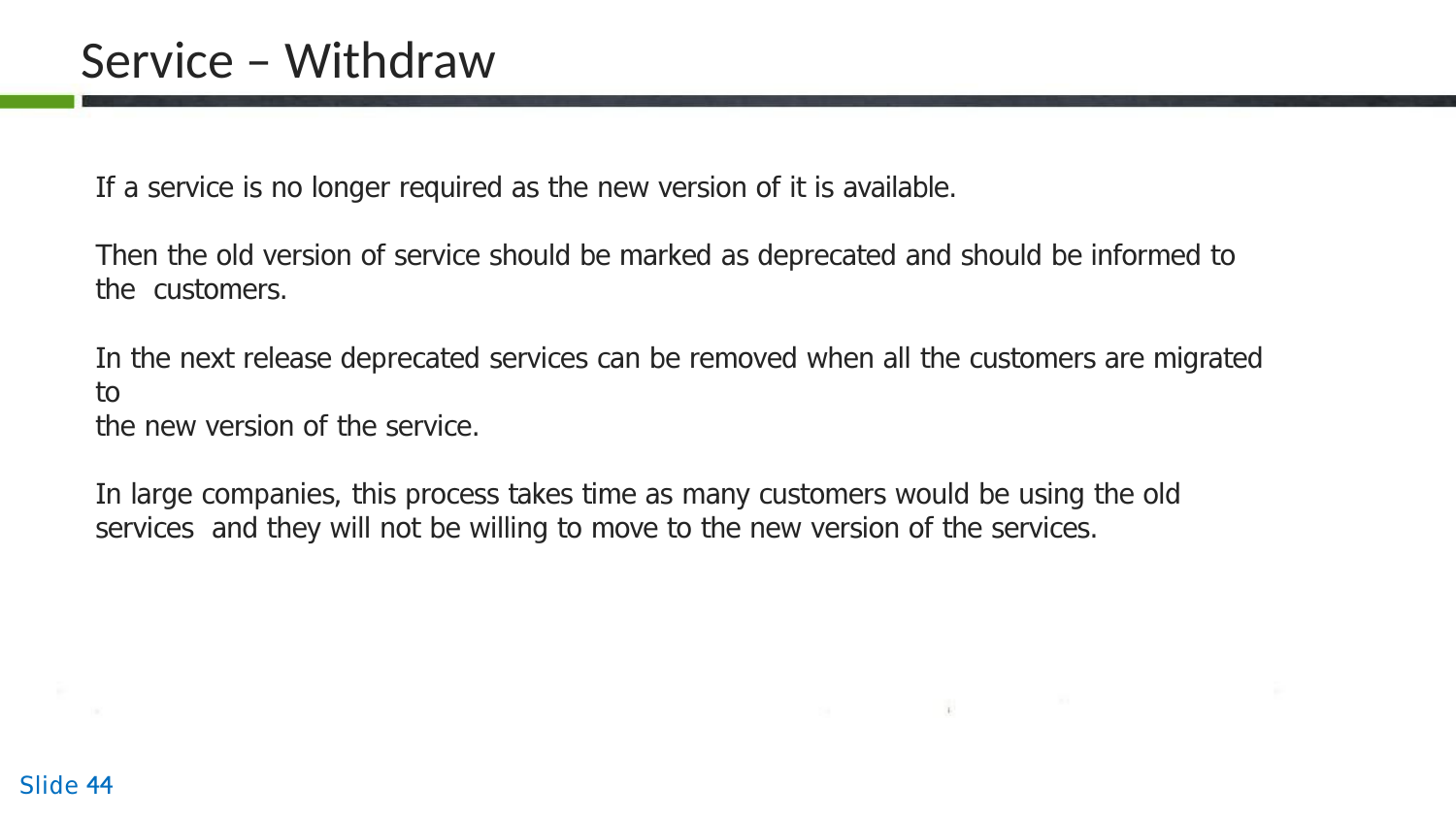

# Service – Withdraw

If a service is no longer required as the new version of it is available.

Then the old version of service should be marked as deprecated and should be informed to the  customers.

In the next release deprecated services can be removed when all the customers are migrated to
the new version of the service.

In large companies, this process takes time as many customers would be using the old services  and they will not be willing to move to the new version of the services.
Slide 44